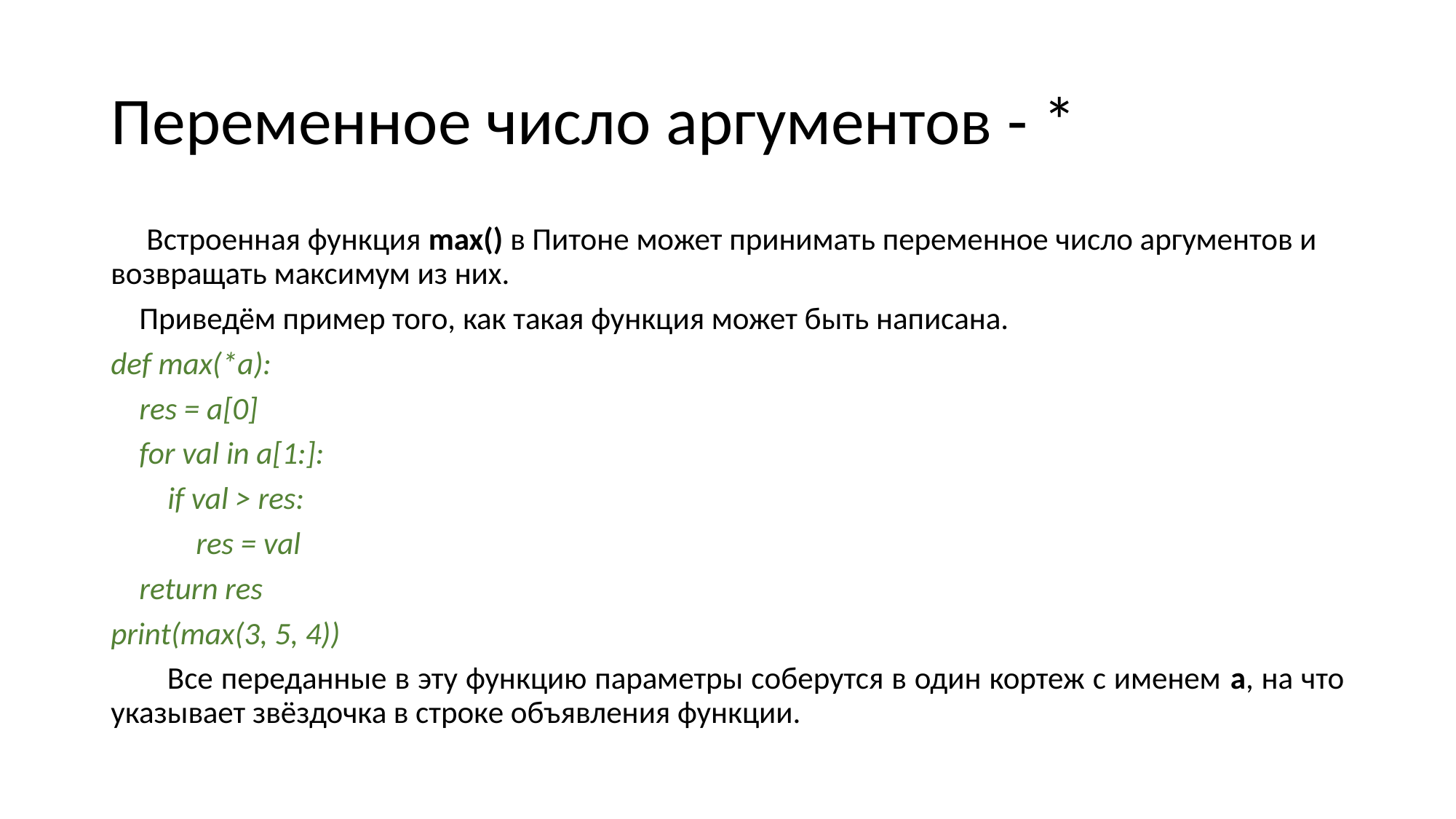

# Переменное число аргументов - *
     Встроенная функция max() в Питоне может принимать переменное число аргументов и возвращать максимум из них.
    Приведём пример того, как такая функция может быть написана.
def max(*a):
    res = a[0]
    for val in a[1:]:
        if val > res:
            res = val
    return res
print(max(3, 5, 4))
       Все переданные в эту функцию параметры соберутся в один кортеж с именем a, на что указывает звёздочка в строке объявления функции.